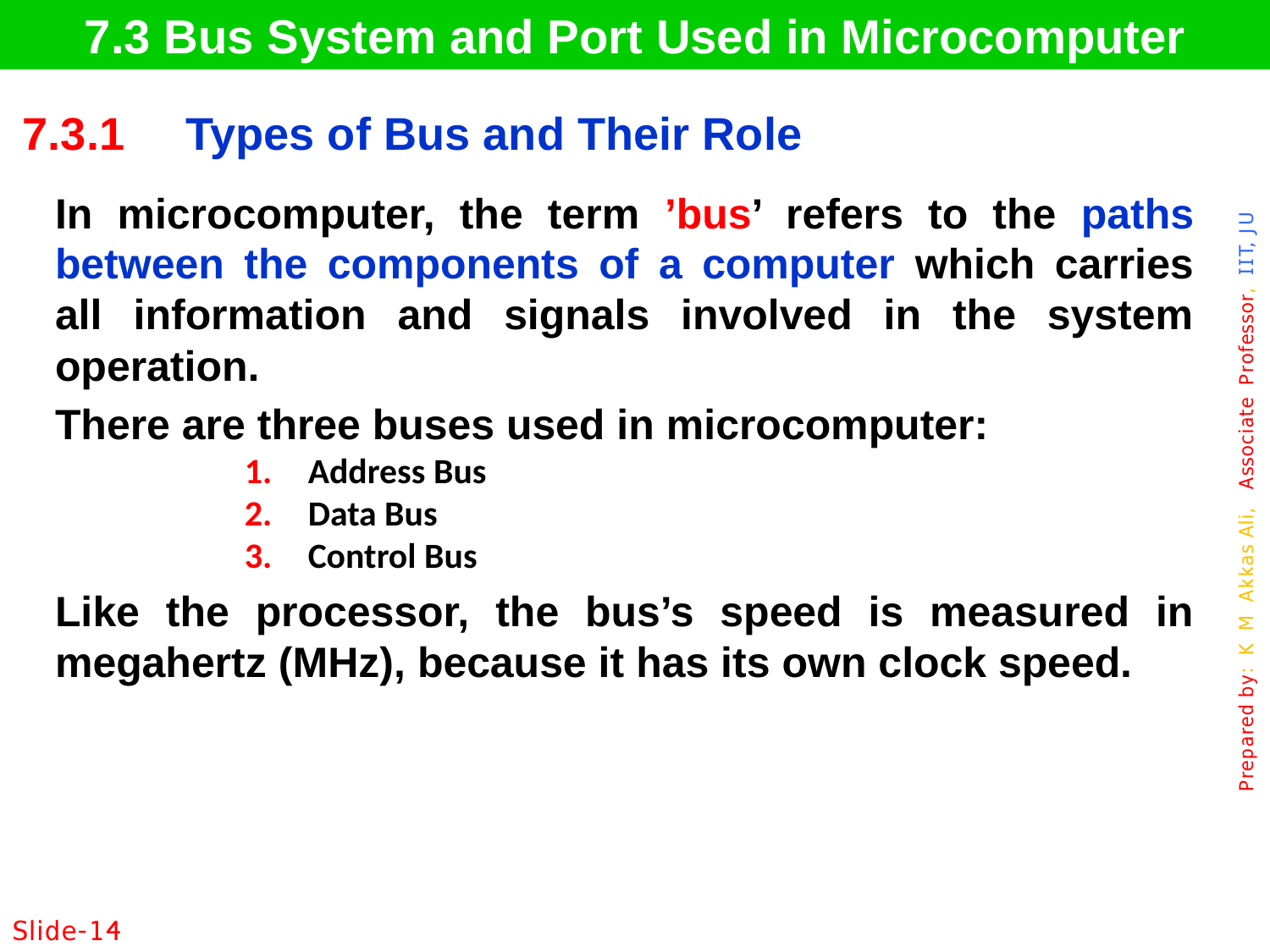

7.3 Bus System and Port Used in Microcomputer
| 7.3.1 | Types of Bus and Their Role |
| --- | --- |
In microcomputer, the term ’bus’ refers to the paths between the components of a computer which carries all information and signals involved in the system operation.
There are three buses used in microcomputer:
Address Bus
Data Bus
Control Bus
Like the processor, the bus’s speed is measured in megahertz (MHz), because it has its own clock speed.
Slide-14